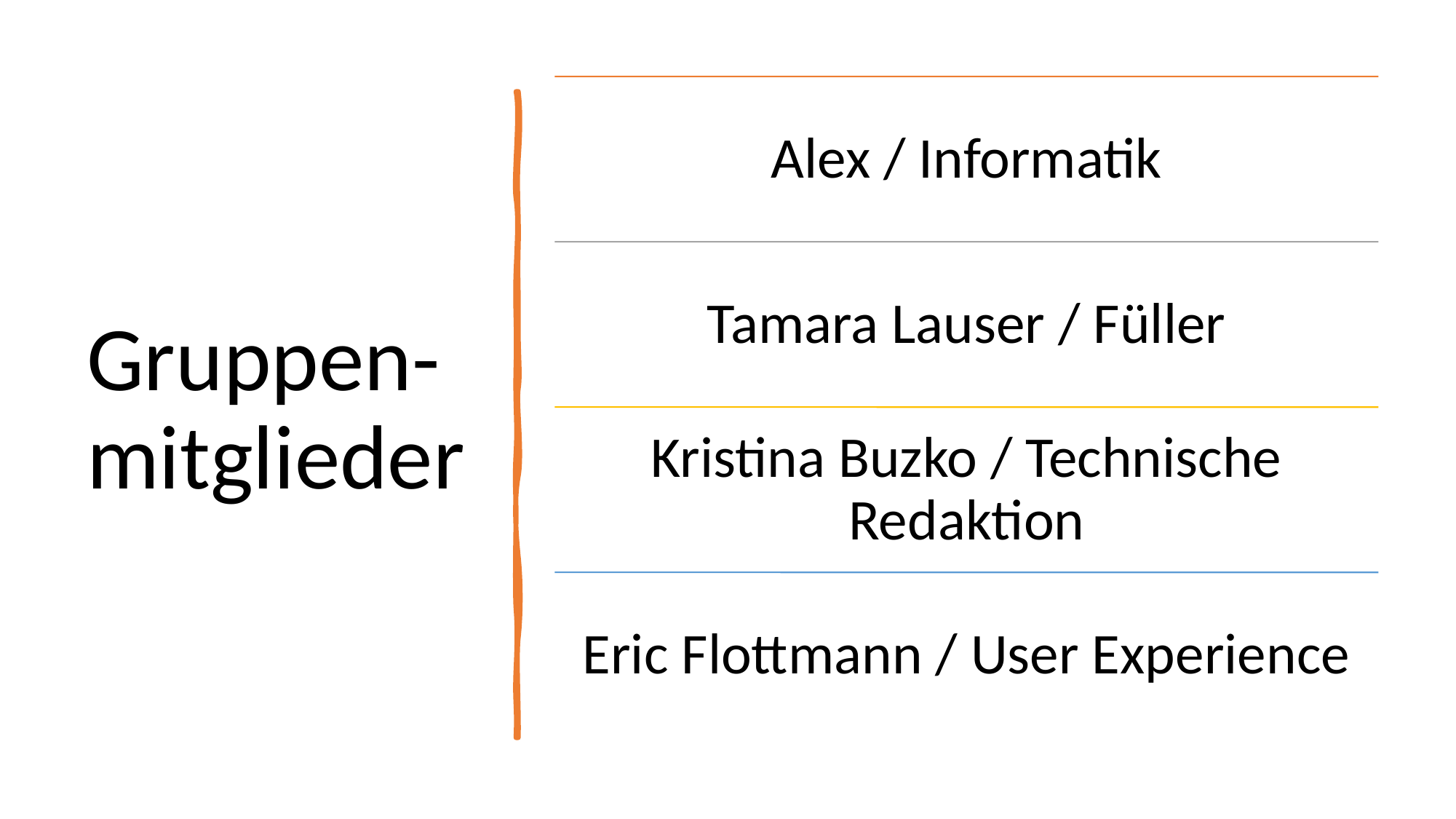

Alex / Informatik
Tamara Lauser / Füller
Kristina Buzko / Technische Redaktion
Eric Flottmann / User Experience
# Gruppen-mitglieder